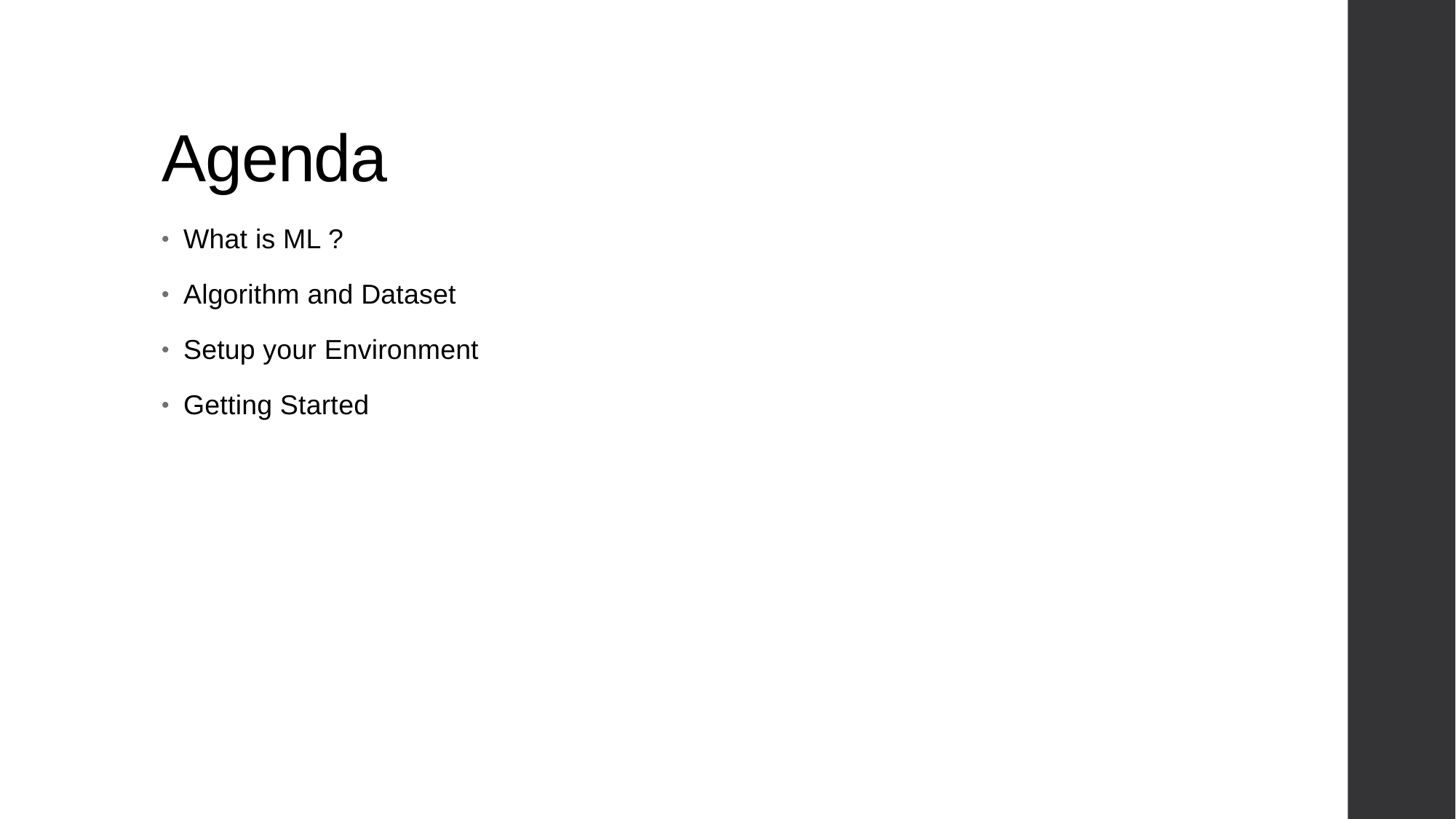

# Agenda
What is ML ?
Algorithm and Dataset
Setup your Environment
Getting Started